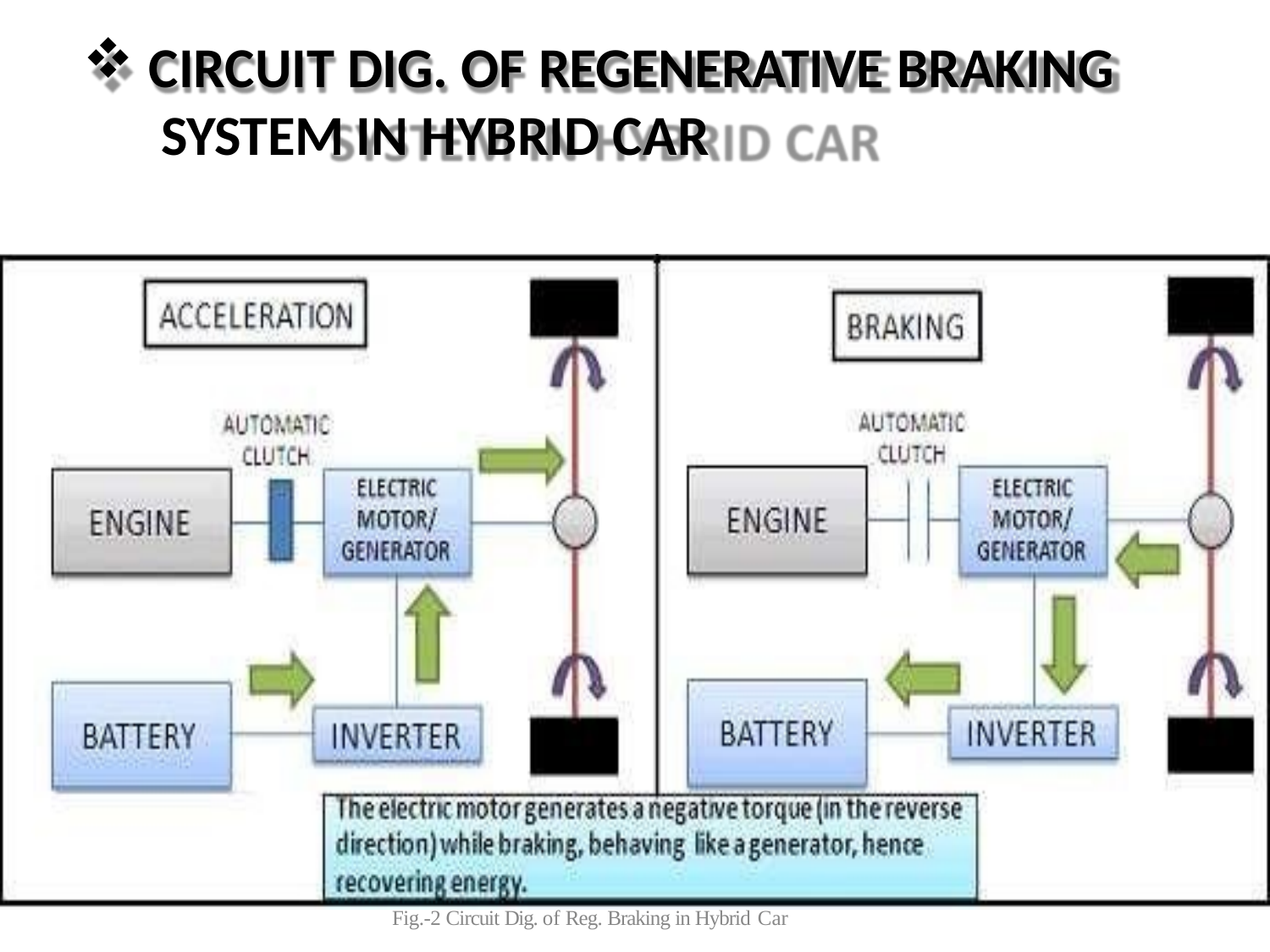

CIRCUIT DIG. OF REGENERATIVE BRAKING  SYSTEM IN HYBRID CAR

Fig.-2 Circuit Dig. of Reg. Braking in Hybrid Car